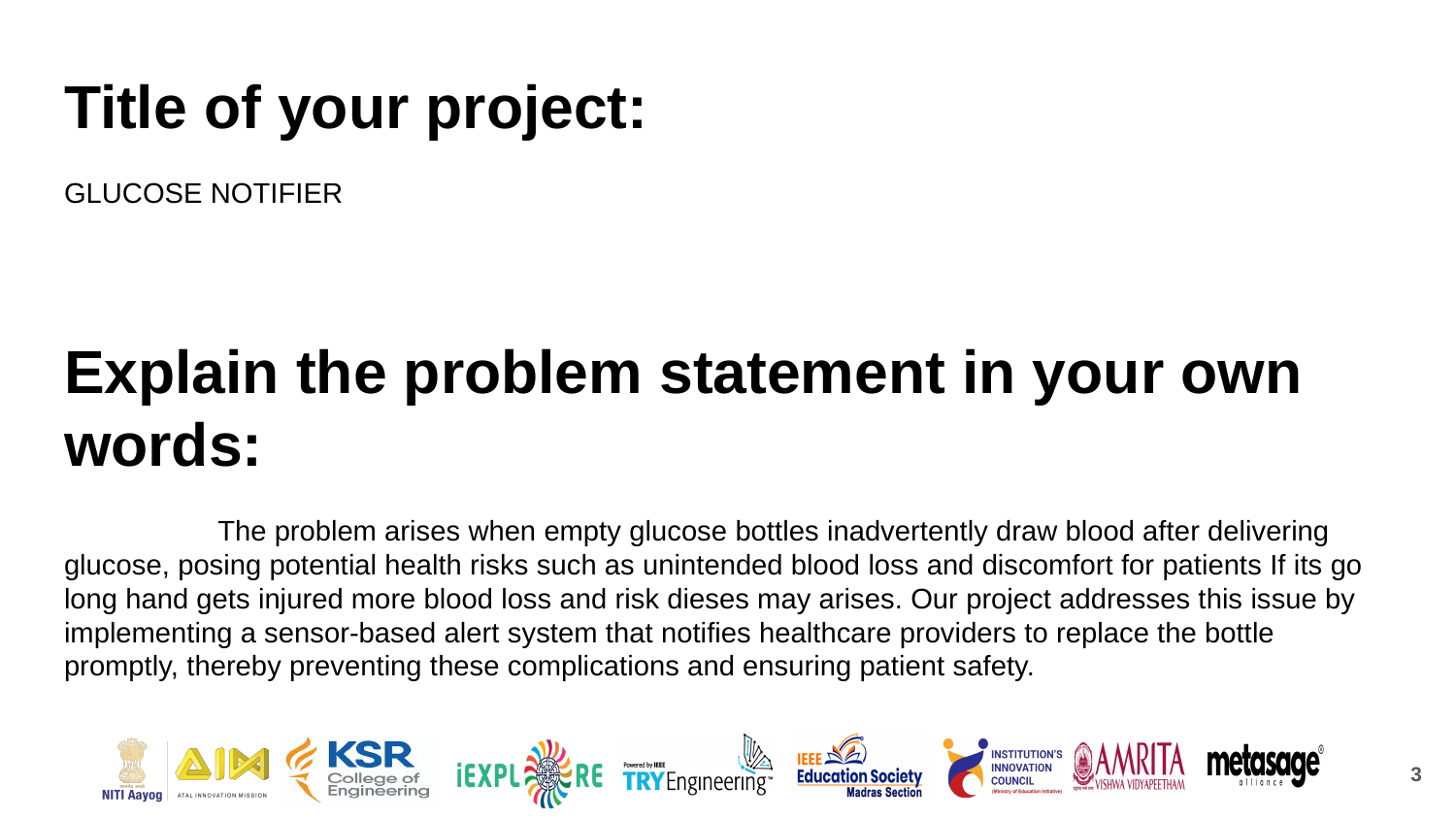

Title of your project:

GLUCOSE NOTIFIER
Explain the problem statement in your own words:
	 The problem arises when empty glucose bottles inadvertently draw blood after delivering glucose, posing potential health risks such as unintended blood loss and discomfort for patients If its go long hand gets injured more blood loss and risk dieses may arises. Our project addresses this issue by implementing a sensor-based alert system that notifies healthcare providers to replace the bottle promptly, thereby preventing these complications and ensuring patient safety.
3